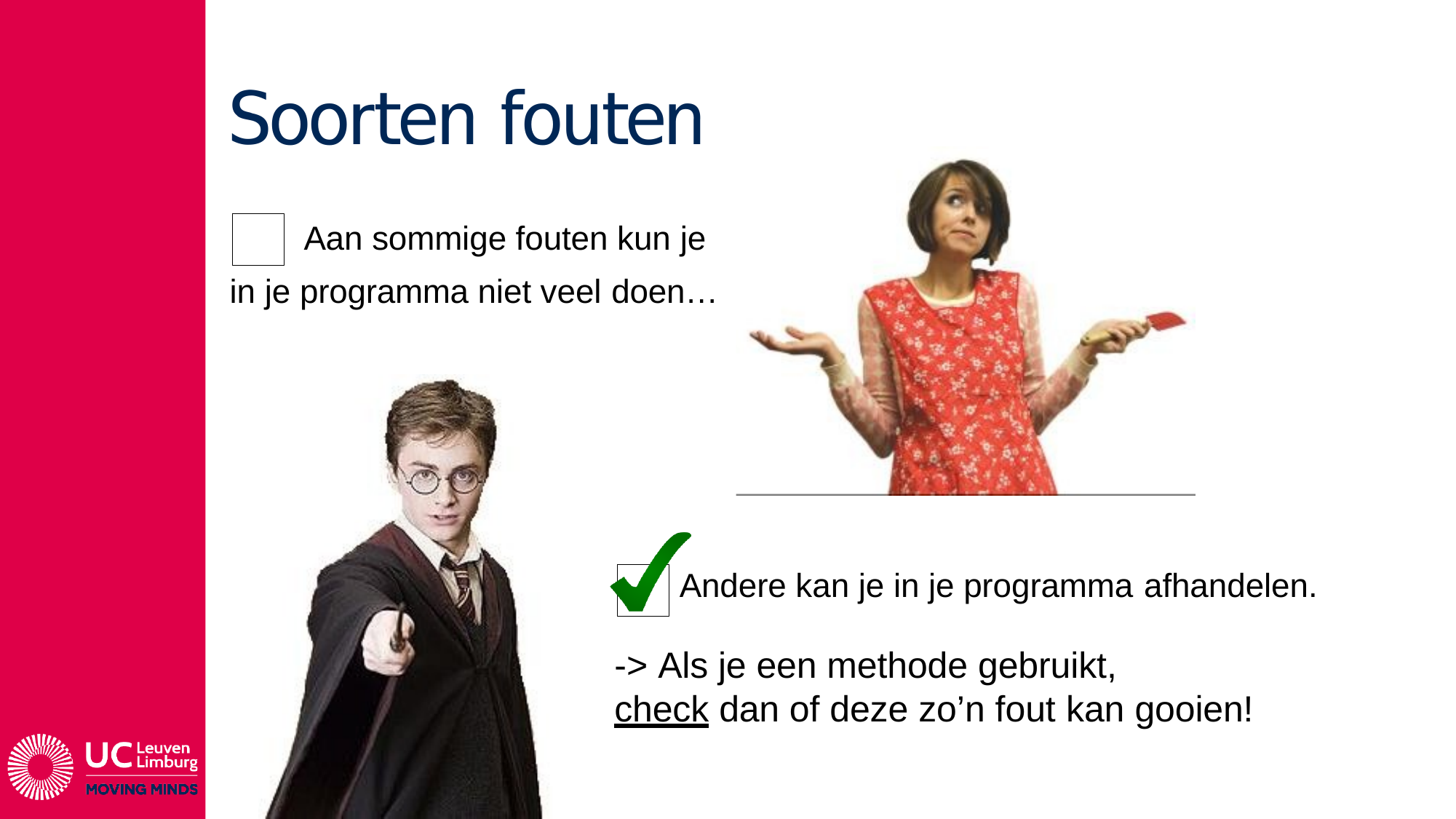

# Soorten fouten

Aan sommige fouten kun je  in je programma niet veel doen…

Andere kan je in je programma afhandelen.

-> Als je een methode gebruikt,
check dan of deze zo’n fout kan gooien!